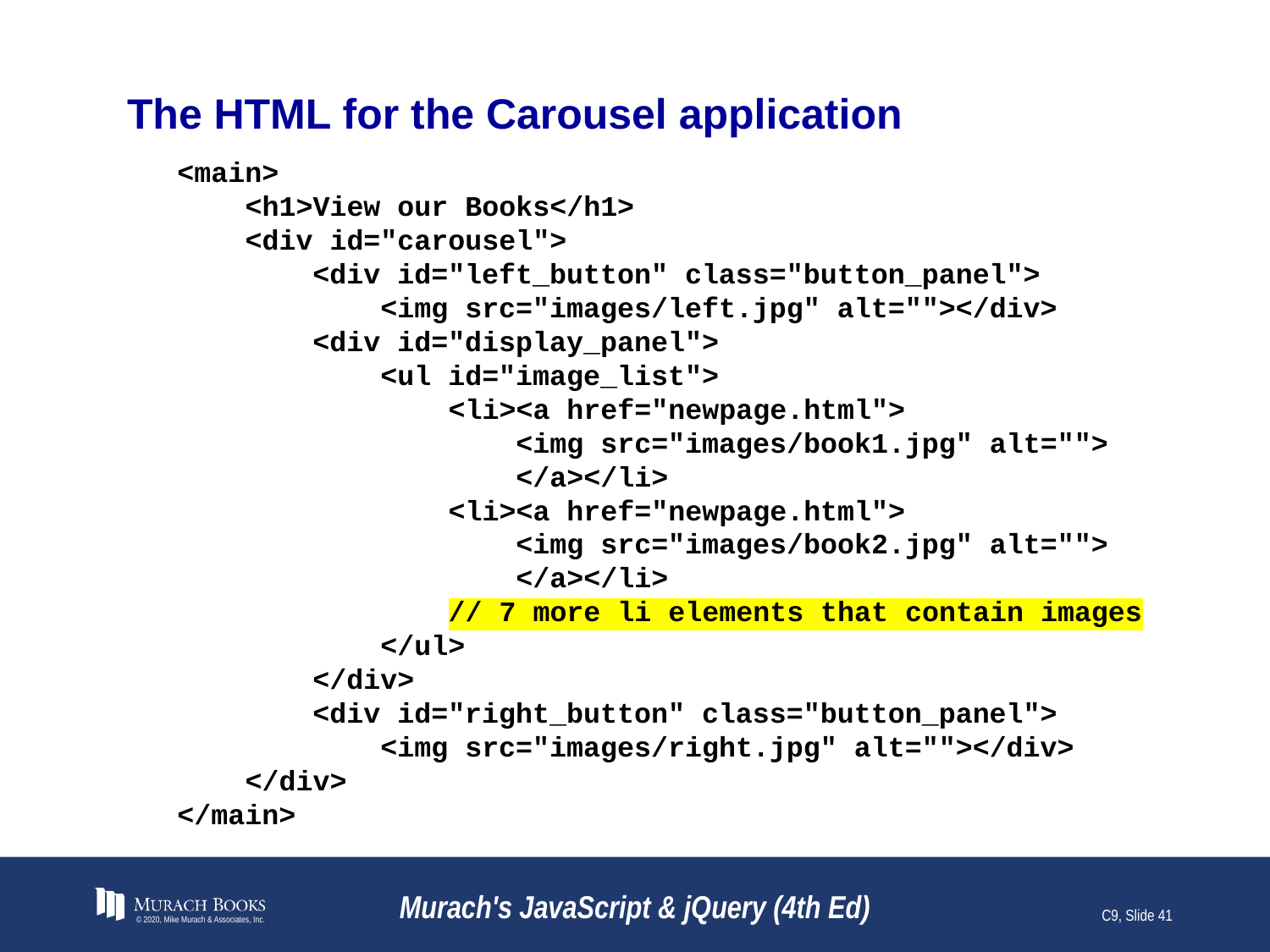

# The HTML for the Carousel application
<main>
    <h1>View our Books</h1>
    <div id="carousel">
        <div id="left_button" class="button_panel">
            <img src="images/left.jpg" alt=""></div>
        <div id="display_panel">
            <ul id="image_list">
                <li><a href="newpage.html">
                    <img src="images/book1.jpg" alt="">
                    </a></li>
                <li><a href="newpage.html">
                    <img src="images/book2.jpg" alt="">
                    </a></li>
                // 7 more li elements that contain images
            </ul>
        </div>
        <div id="right_button" class="button_panel">
            <img src="images/right.jpg" alt=""></div>
    </div>
</main>

© 2020, Mike Murach & Associates, Inc.
Murach's JavaScript & jQuery (4th Ed)

C9, Slide 41